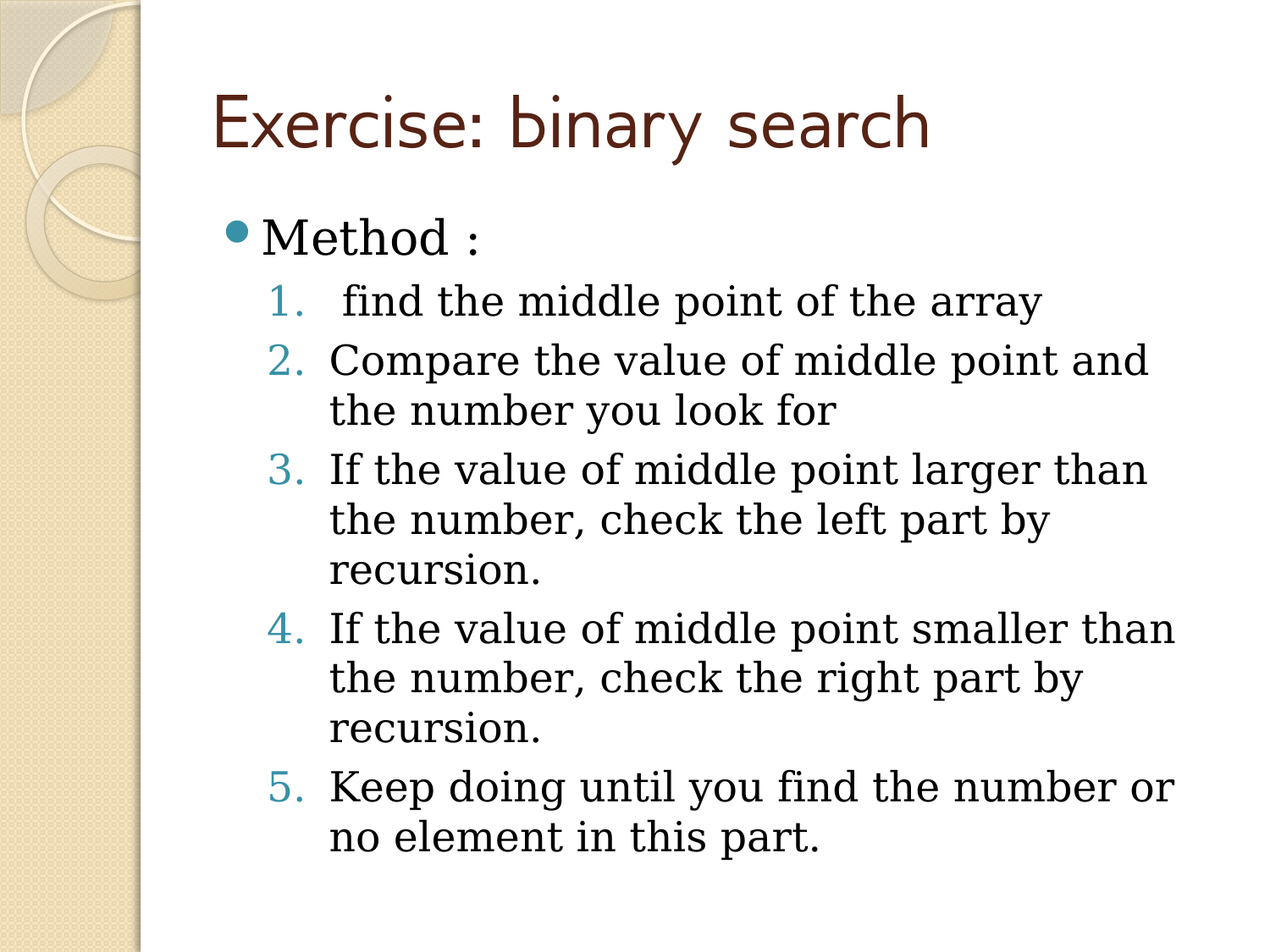

# Exercise: binary search
Method :
 find the middle point of the array
Compare the value of middle point and the number you look for
If the value of middle point larger than the number, check the left part by recursion.
If the value of middle point smaller than the number, check the right part by recursion.
Keep doing until you find the number or no element in this part.